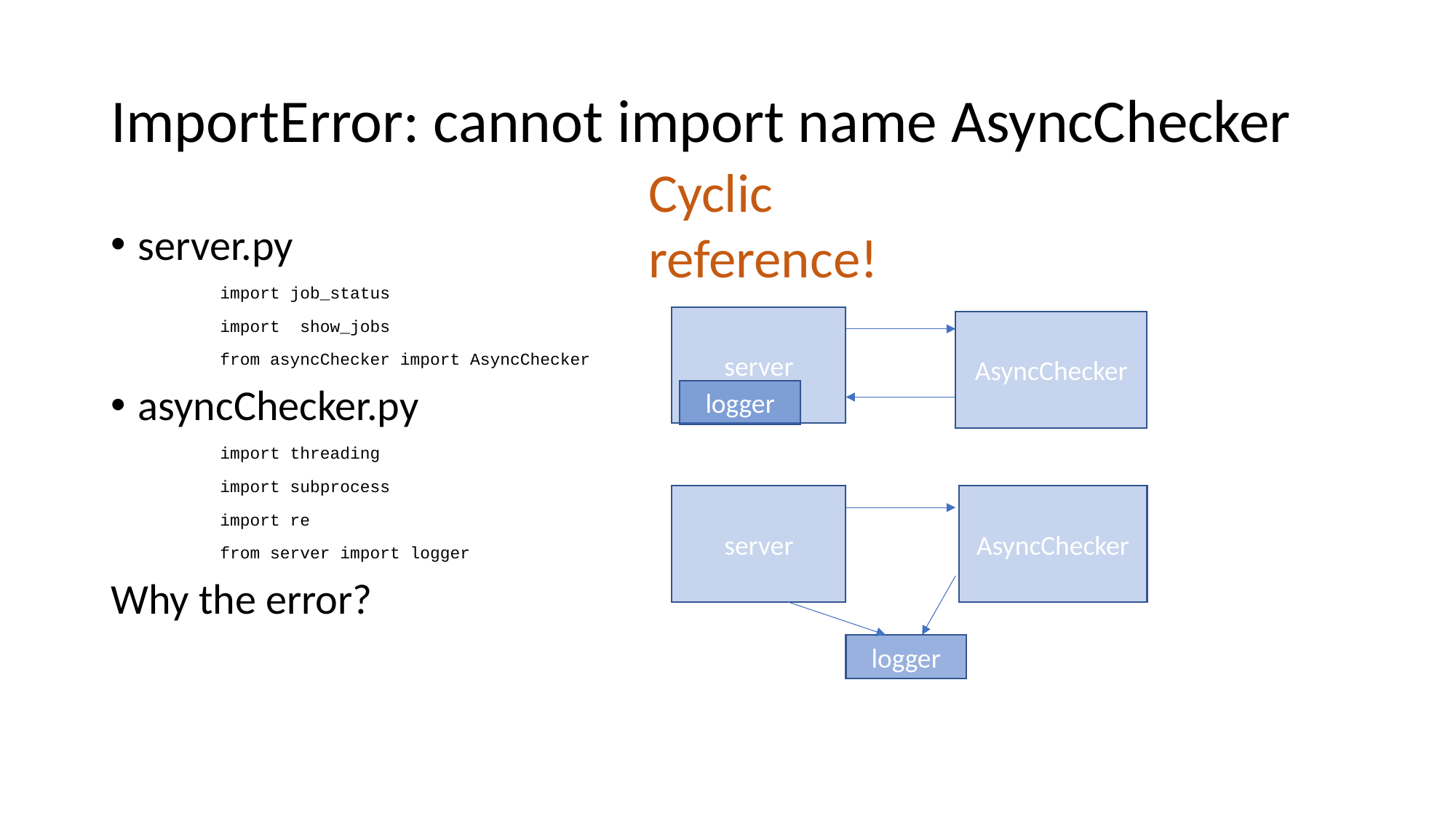

# ImportError: cannot import name AsyncChecker
Cyclic reference!

server.py
	import job_status
	import  show_jobs
	from asyncChecker import AsyncChecker
asyncChecker.py
	import threading
	import subprocess
	import re
	from server import logger
Why the error?
server
AsyncChecker
logger
server
AsyncChecker
logger